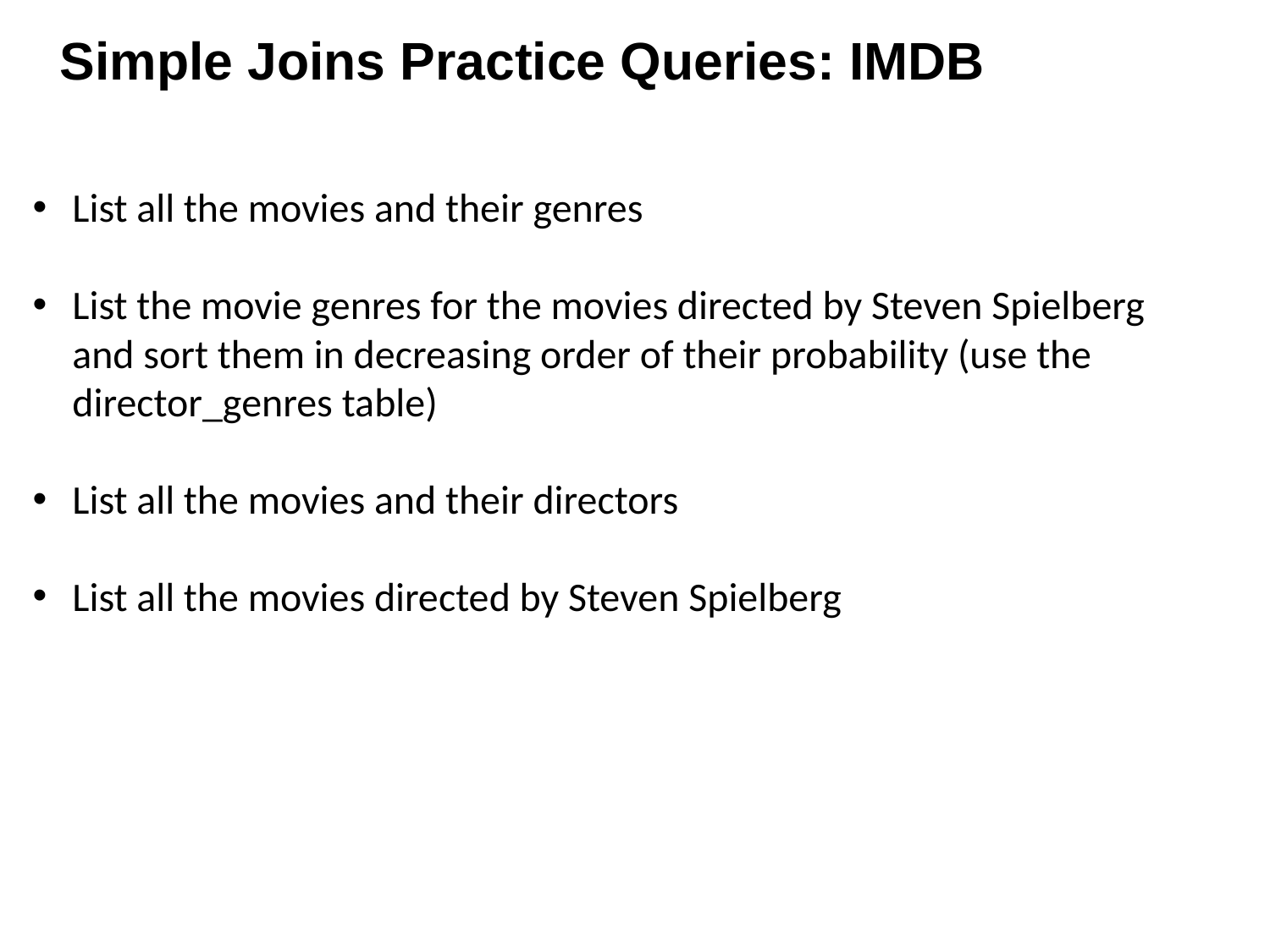

Simple Joins Practice Queries: IMDB
List all the movies and their genres

List the movie genres for the movies directed by Steven Spielberg and sort them in decreasing order of their probability (use the director_genres table)

List all the movies and their directors

List all the movies directed by Steven Spielberg